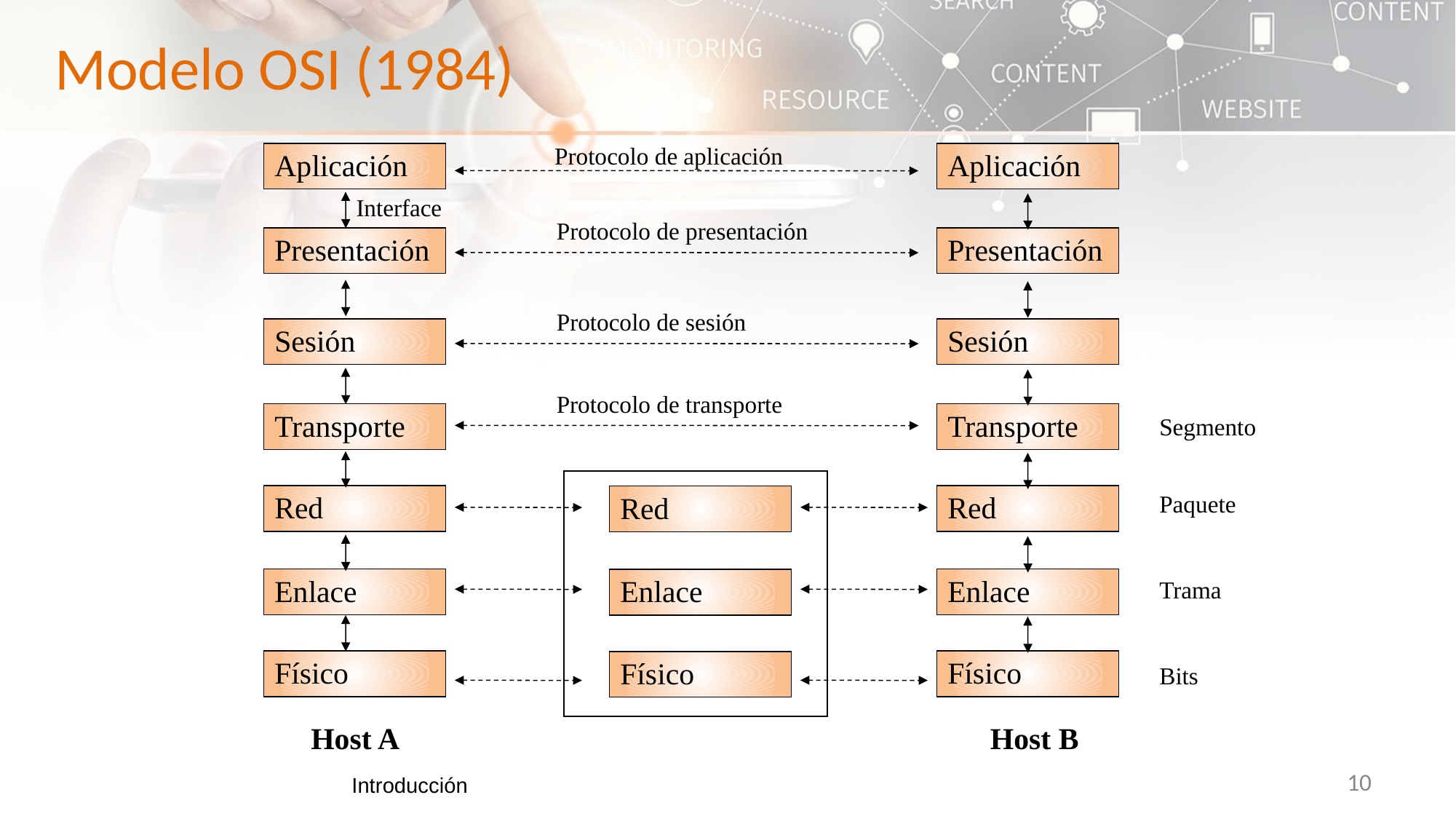

Modelo OSI (1984)
Protocolo de aplicación
Aplicación
Aplicación
Interface
Protocolo de presentación
Presentación
Presentación
Protocolo de sesión
Sesión
Sesión
Protocolo de transporte
Transporte
Transporte
Segmento

Paquete
Red
Red
Red
Enlace
Enlace
Enlace
Trama
Físico
Físico
Físico
Bits
Host A
Host B
Introducción
10